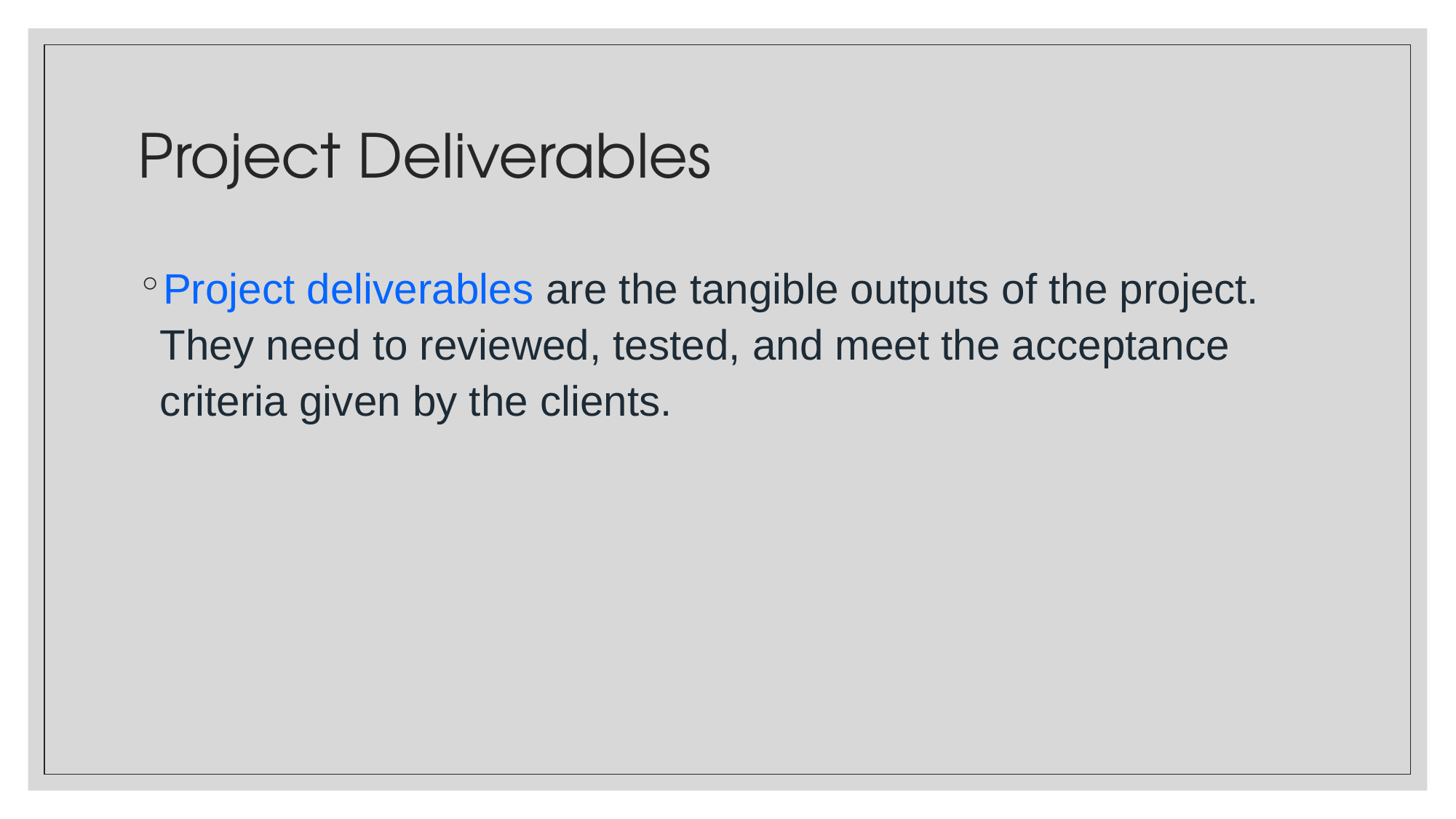

# Project Deliverables
Project deliverables are the tangible outputs of the project. They need to reviewed, tested, and meet the acceptance criteria given by the clients.